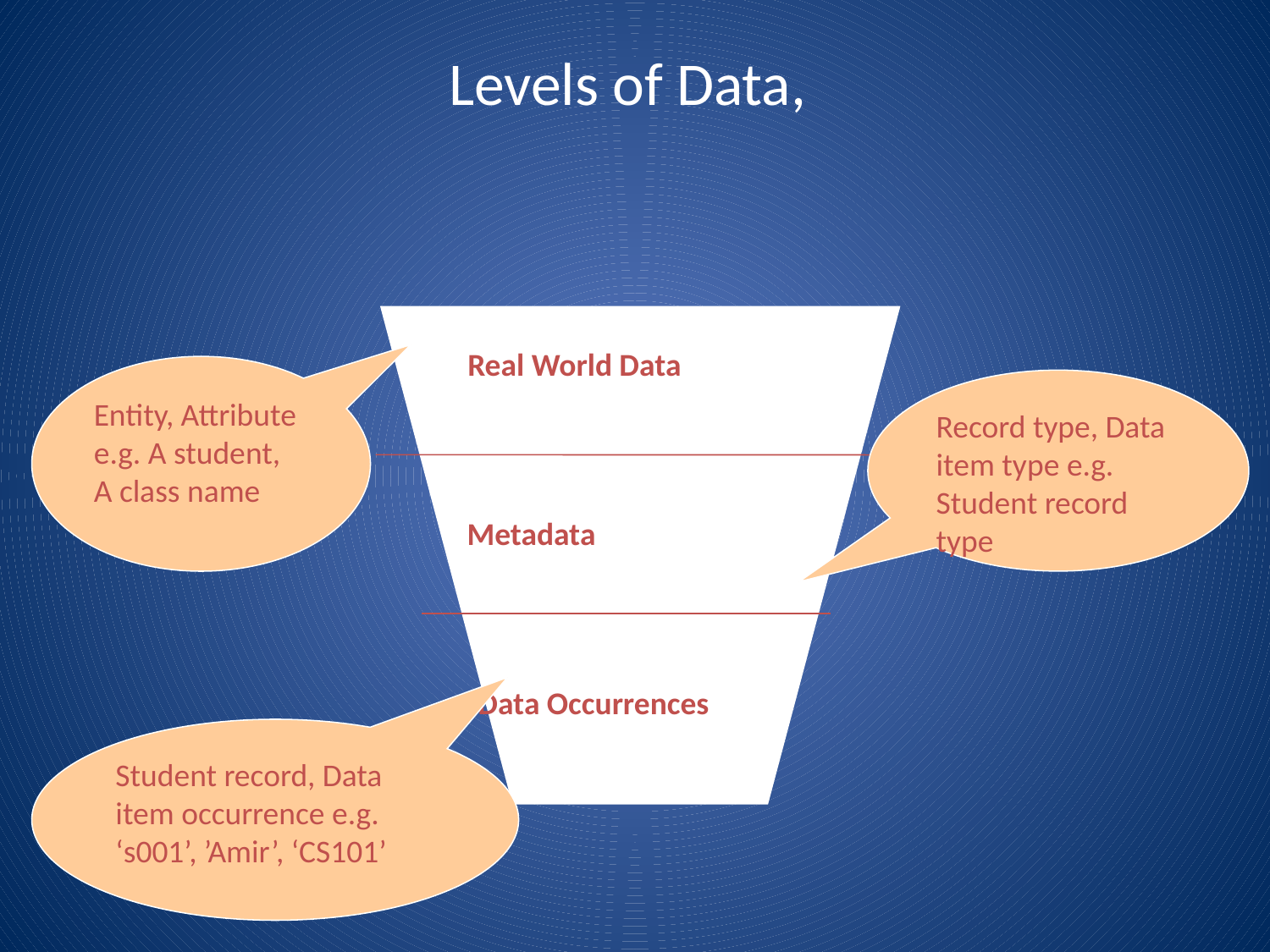

# Levels of Data,

Real World Data
Entity, Attribute
e.g. A student,
A class name
Record type, Data item type e.g. Student record type

Metadata

Data Occurrences
Student record, Data item occurrence e.g.
‘s001’, ’Amir’, ‘CS101’